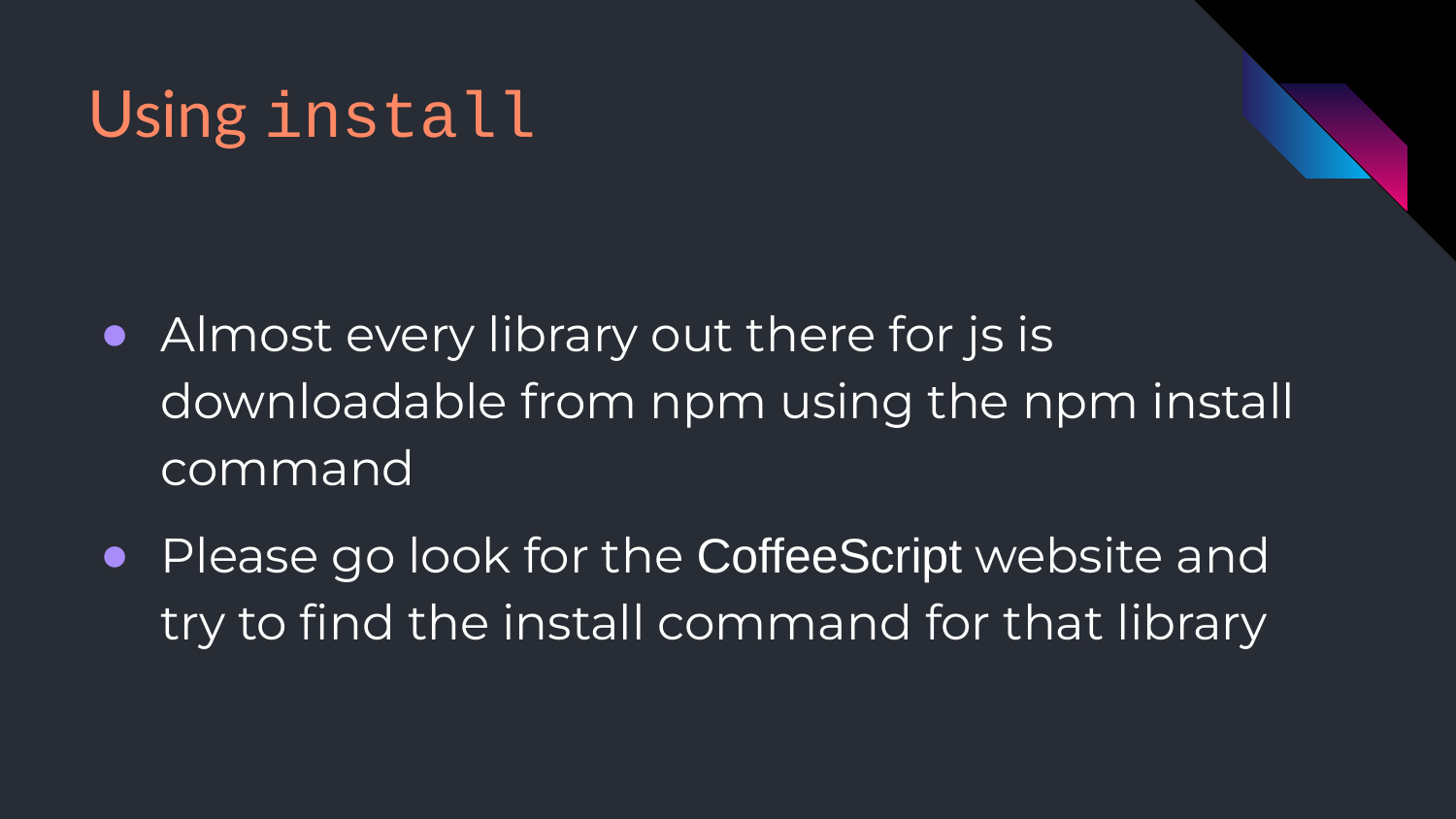

# Using install
Almost every library out there for js is downloadable from npm using the npm install command
Please go look for the CoffeeScript website and try to find the install command for that library